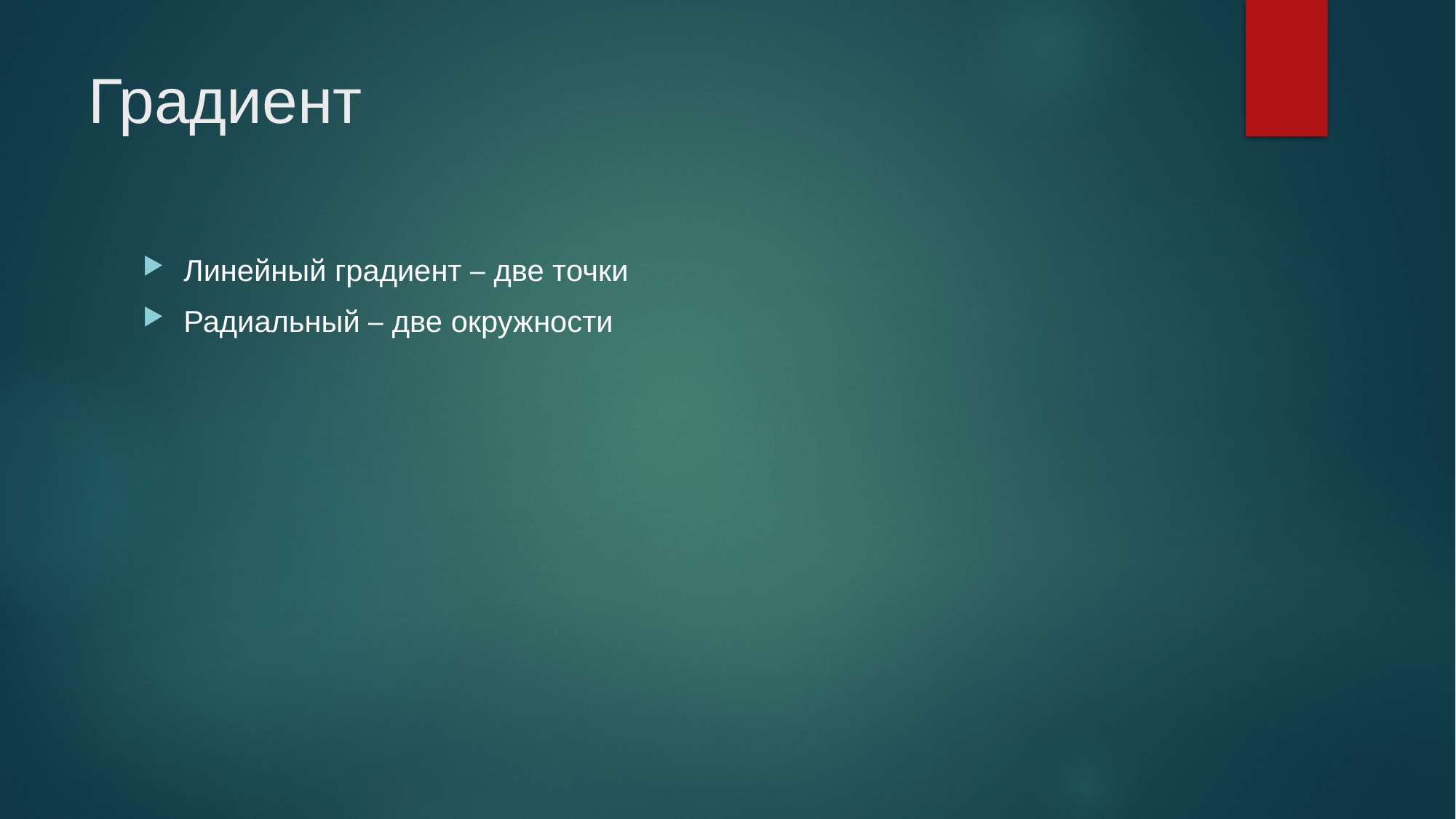

# Градиент
Линейный градиент – две точки
Радиальный – две окружности